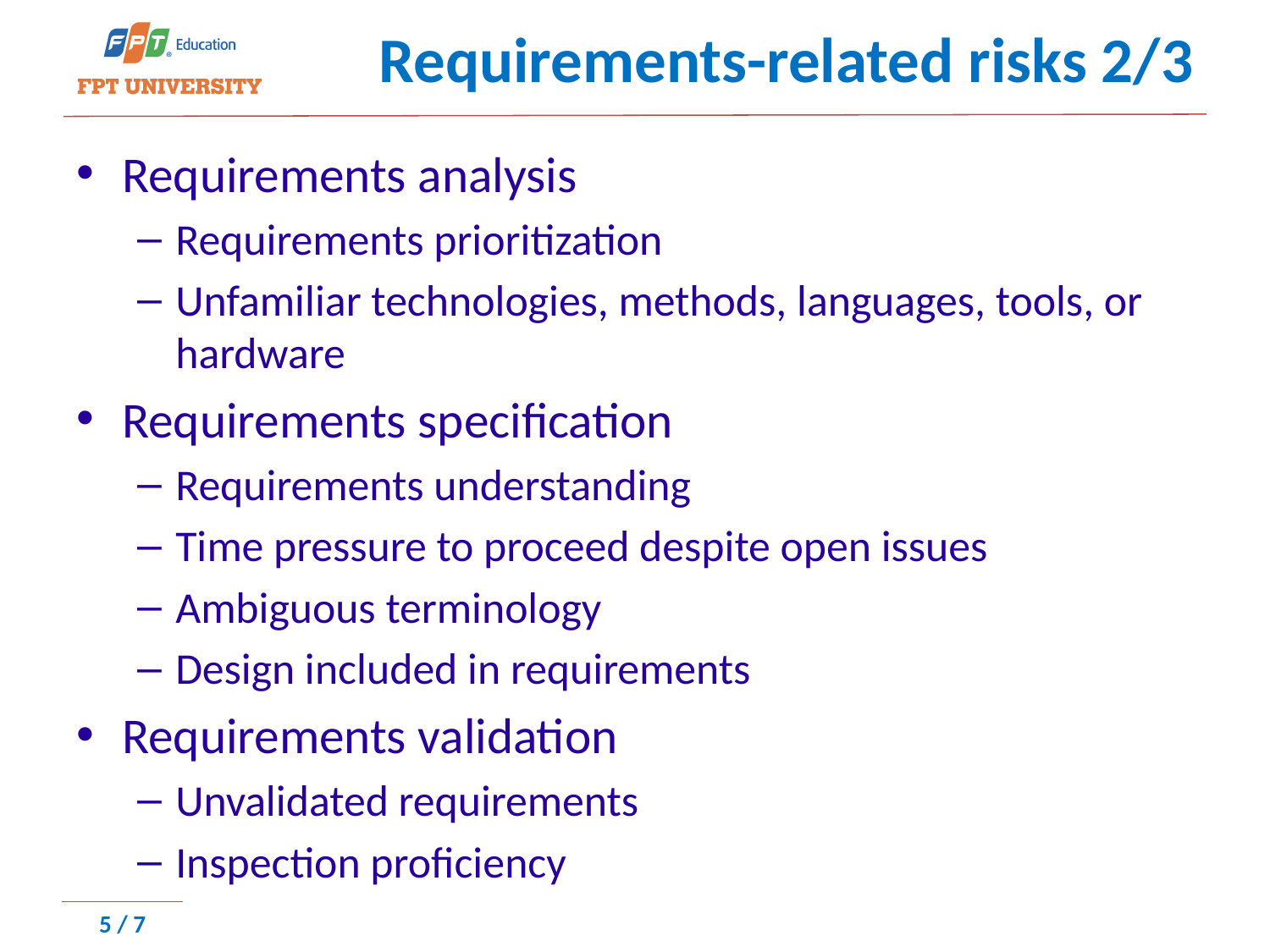

# Requirements-related risks 2/3
Requirements analysis
Requirements prioritization
Unfamiliar technologies, methods, languages, tools, or hardware
Requirements specification
Requirements understanding
Time pressure to proceed despite open issues
Ambiguous terminology
Design included in requirements
Requirements validation
Unvalidated requirements
Inspection proficiency